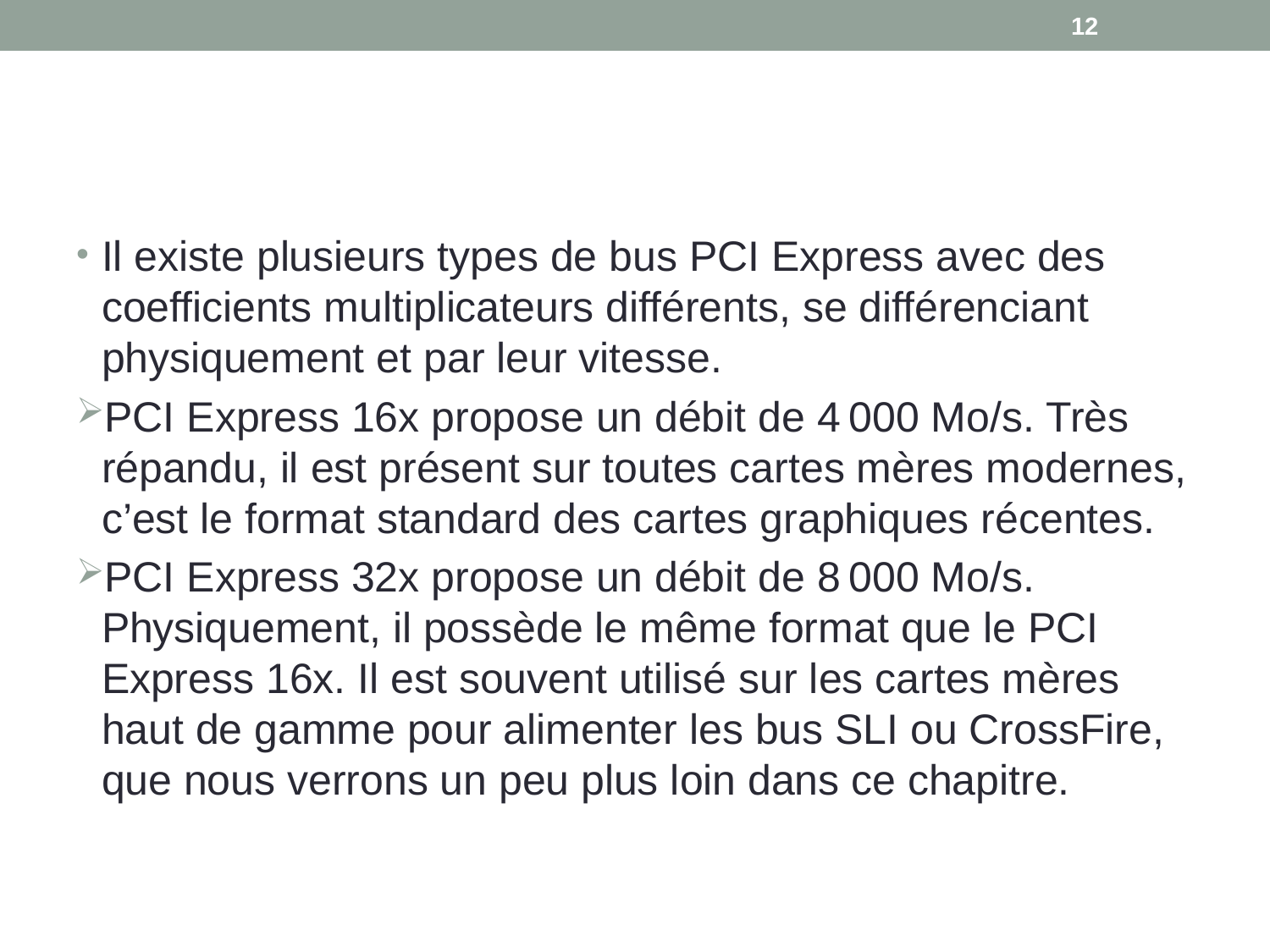

12
#
Il existe plusieurs types de bus PCI Express avec des coefficients multiplicateurs différents, se différenciant physiquement et par leur vitesse.
PCI Express 16x propose un débit de 4 000 Mo/s. Très répandu, il est présent sur toutes cartes mères modernes, c’est le format standard des cartes graphiques récentes.
PCI Express 32x propose un débit de 8 000 Mo/s. Physiquement, il possède le même format que le PCI Express 16x. Il est souvent utilisé sur les cartes mères haut de gamme pour alimenter les bus SLI ou CrossFire, que nous verrons un peu plus loin dans ce chapitre.